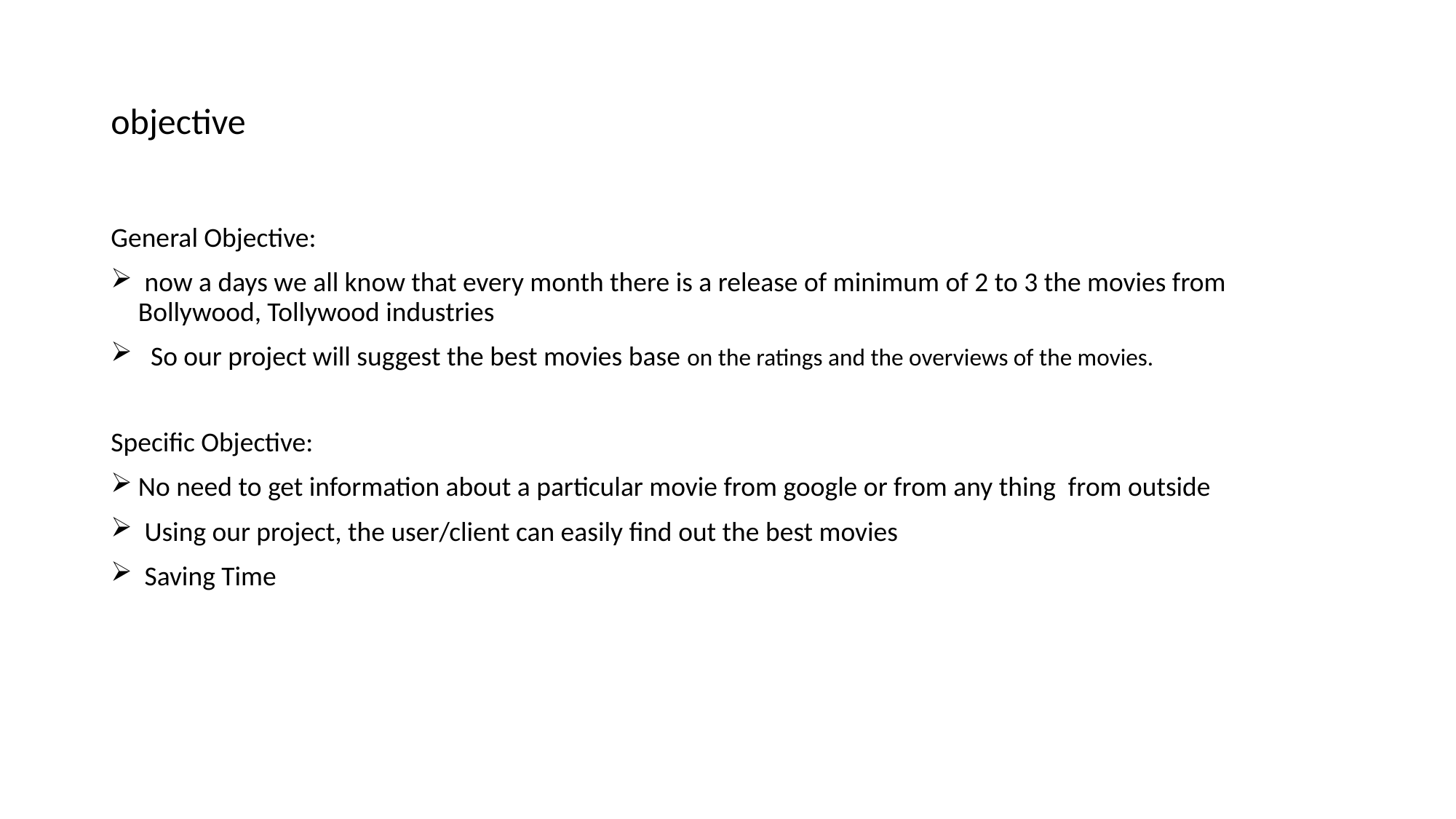

# objective
General Objective:
 now a days we all know that every month there is a release of minimum of 2 to 3 the movies from           Bollywood, Tollywood industries
  So our project will suggest the best movies base on the ratings and the overviews of the movies.

Specific Objective:
No need to get information about a particular movie from google or from any thing  from outside
 Using our project, the user/client can easily find out the best movies
 Saving Time